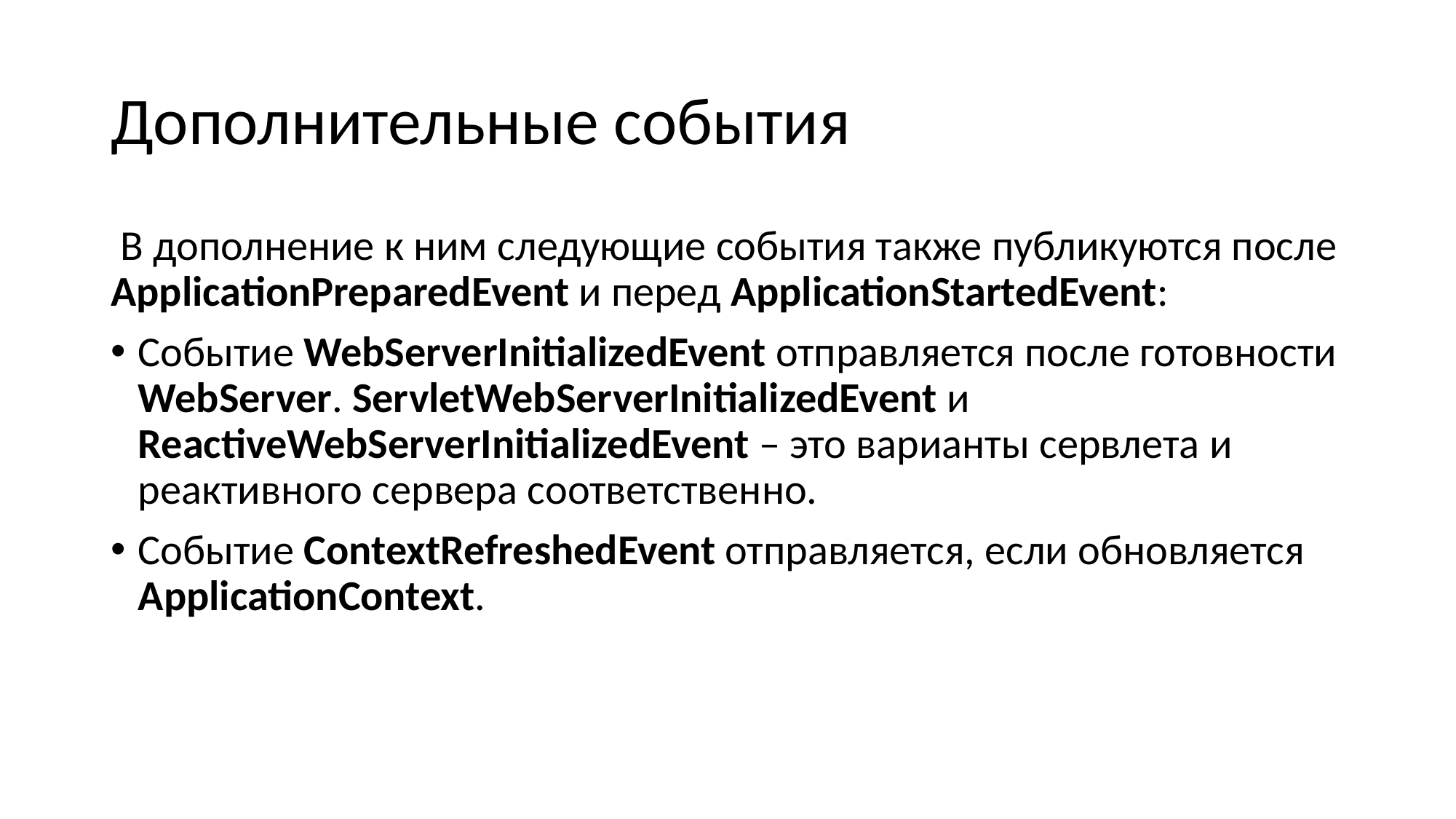

# Дополнительные события
 В дополнение к ним следующие события также публикуются после ApplicationPreparedEvent и перед ApplicationStartedEvent:
Событие WebServerInitializedEvent отправляется после готовности WebServer. ServletWebServerInitializedEvent и ReactiveWebServerInitializedEvent – это варианты сервлета и реактивного сервера соответственно.
Событие ContextRefreshedEvent отправляется, если обновляется ApplicationContext.